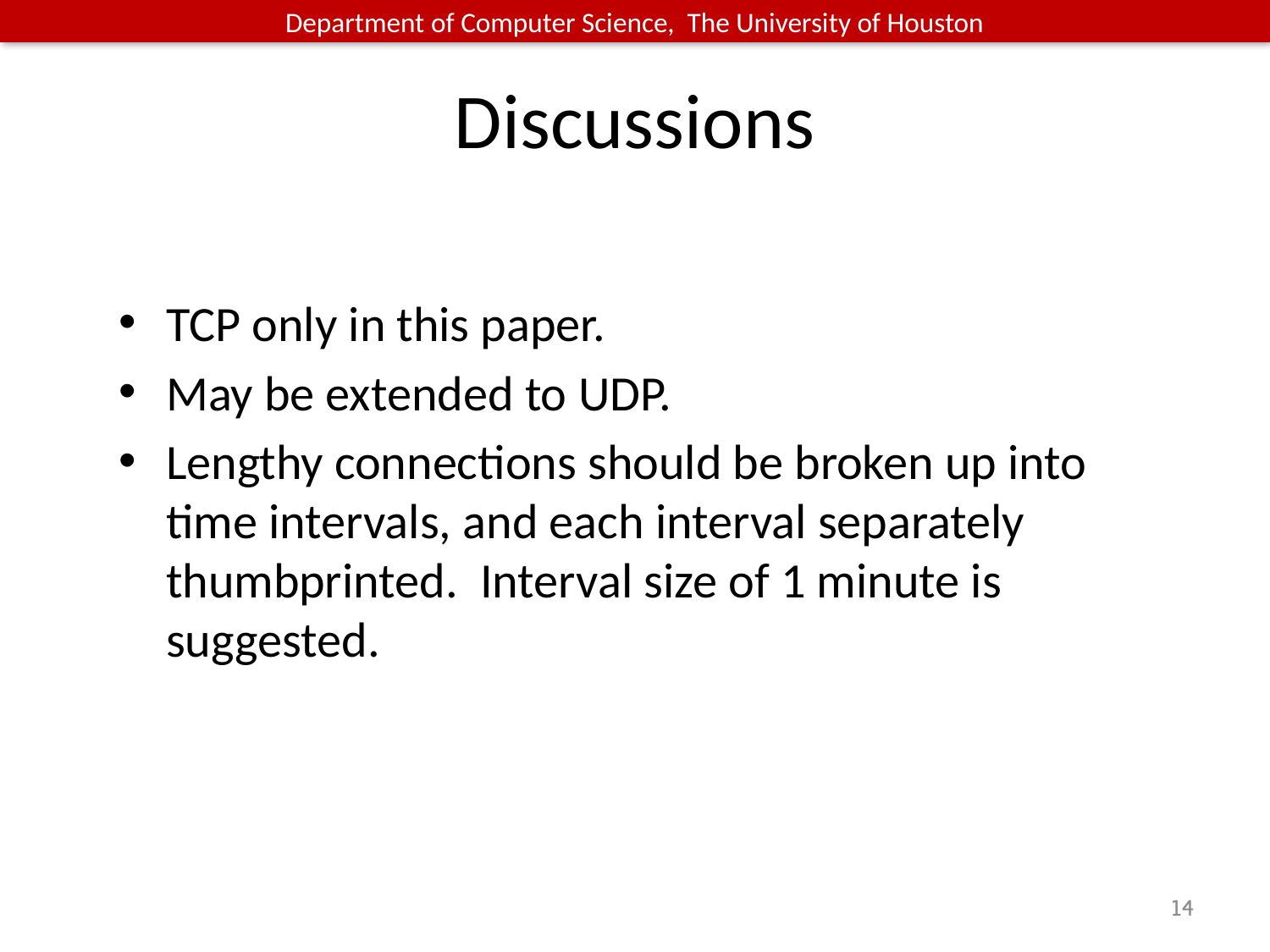

# Discussions
TCP only in this paper.
May be extended to UDP.
Lengthy connections should be broken up into time intervals, and each interval separately thumbprinted.  Interval size of 1 minute is suggested.
14